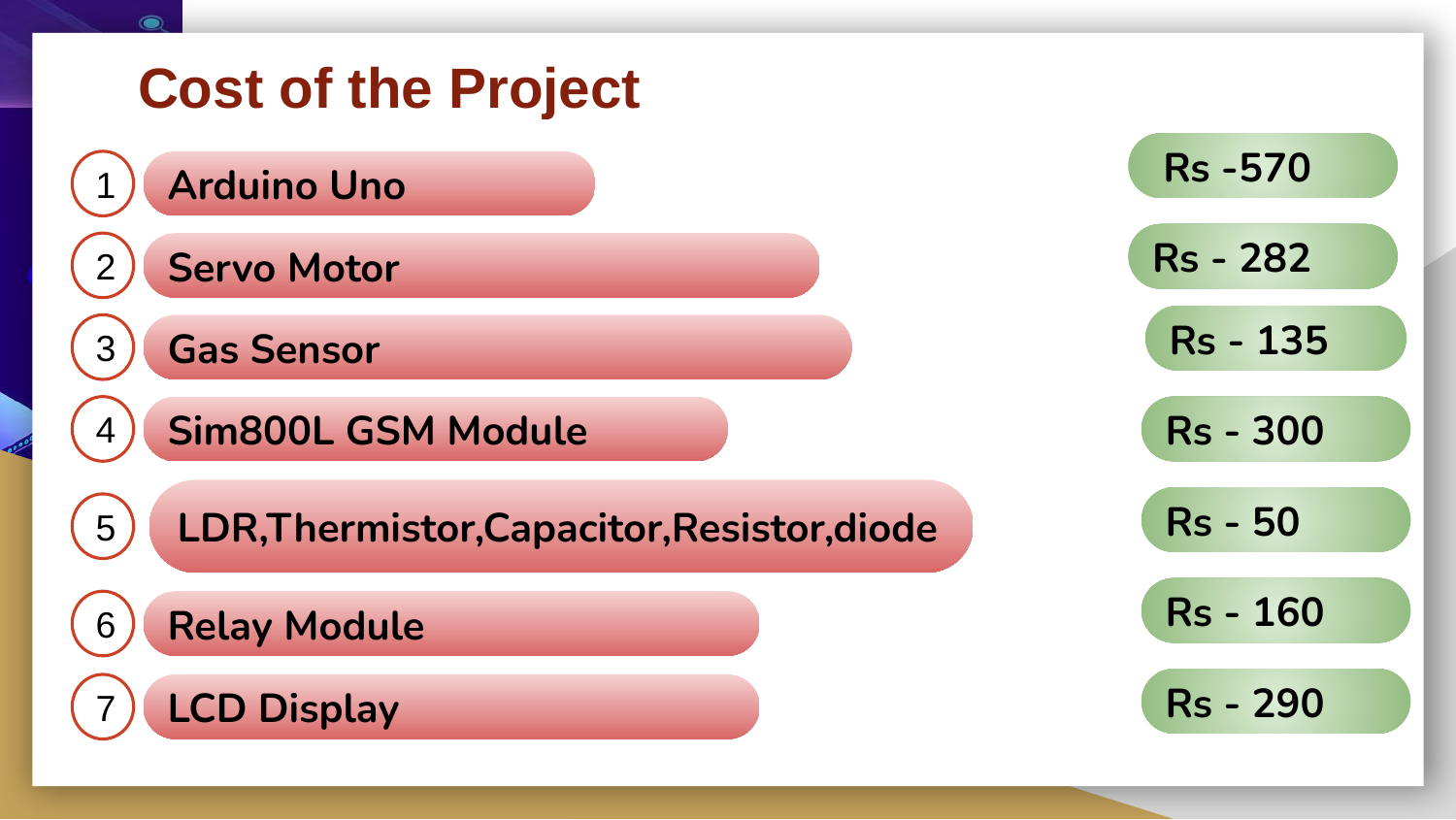

# Cost of the Project
 Rs -570
1
Arduino Uno
Rs - 282
2
Servo Motor
Rs - 135
3
Gas Sensor
4
Sim800L GSM Module
Rs - 300
LDR,Thermistor,Capacitor,Resistor,diode
5
Rs - 50
Rs - 160
6
Relay Module
Rs - 290
7
LCD Display